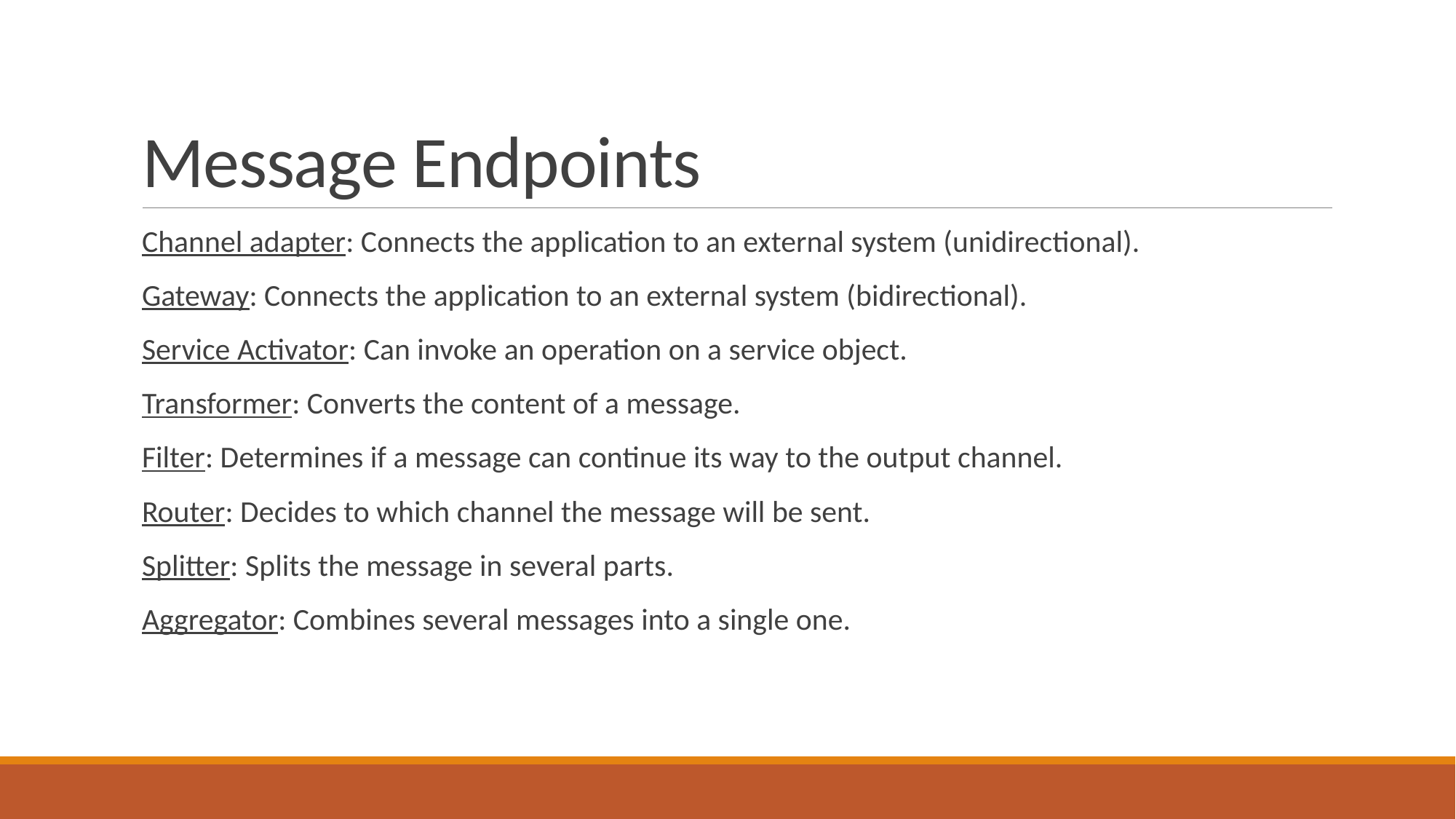

# Message Endpoints
Channel adapter: Connects the application to an external system (unidirectional).
Gateway: Connects the application to an external system (bidirectional).
Service Activator: Can invoke an operation on a service object.
Transformer: Converts the content of a message.
Filter: Determines if a message can continue its way to the output channel.
Router: Decides to which channel the message will be sent.
Splitter: Splits the message in several parts.
Aggregator: Combines several messages into a single one.